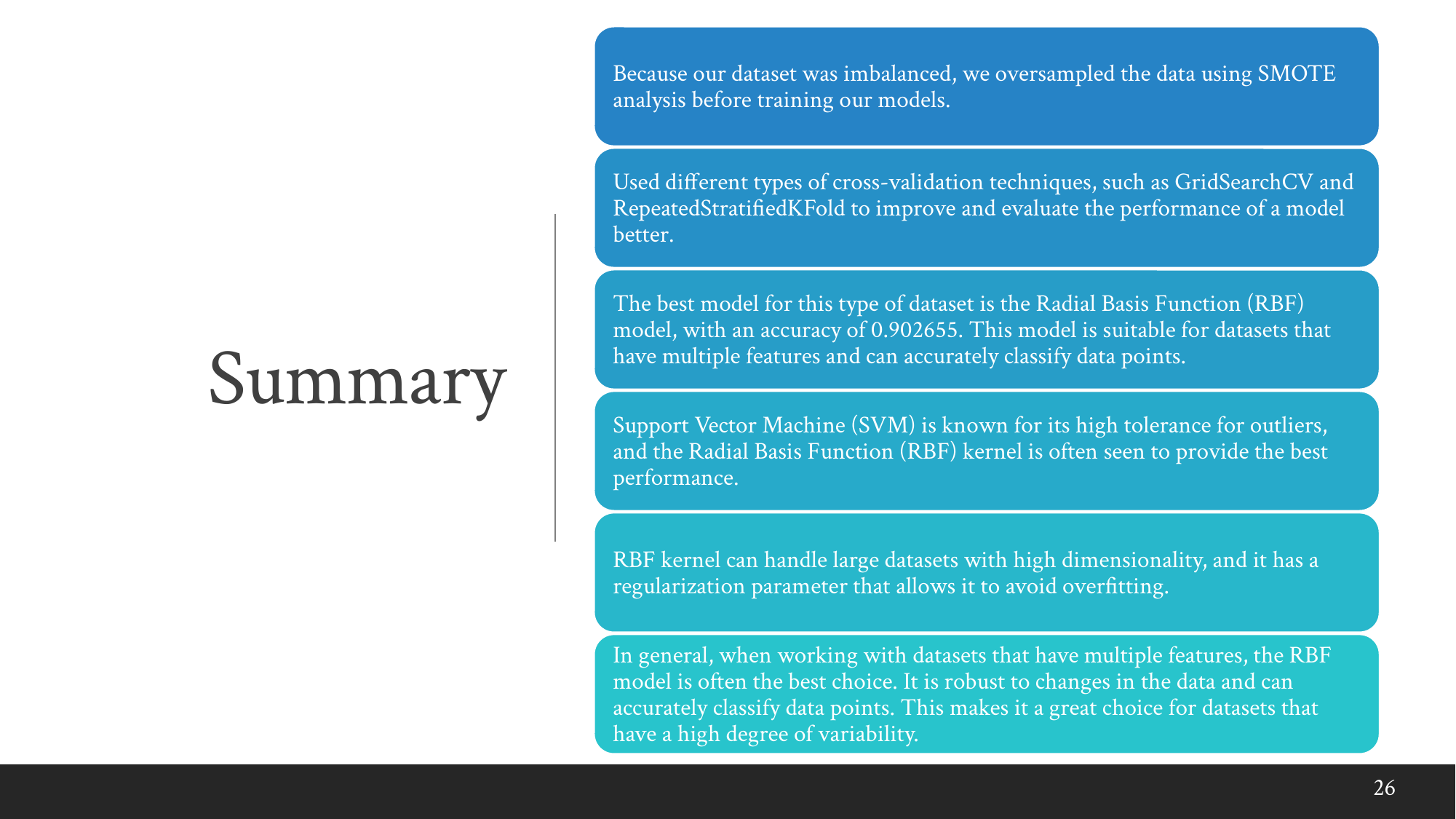

Because our dataset was imbalanced, we oversampled the data using SMOTE analysis before training our models.
Used different types of cross-validation techniques, such as GridSearchCV and RepeatedStratifiedKFold to improve and evaluate the performance of a model better.
The best model for this type of dataset is the Radial Basis Function (RBF) model, with an accuracy of 0.902655. This model is suitable for datasets that have multiple features and can accurately classify data points.
Support Vector Machine (SVM) is known for its high tolerance for outliers, and the Radial Basis Function (RBF) kernel is often seen to provide the best performance.
RBF kernel can handle large datasets with high dimensionality, and it has a regularization parameter that allows it to avoid overfitting.
In general, when working with datasets that have multiple features, the RBF model is often the best choice. It is robust to changes in the data and can accurately classify data points. This makes it a great choice for datasets that have a high degree of variability.
# Summary

26